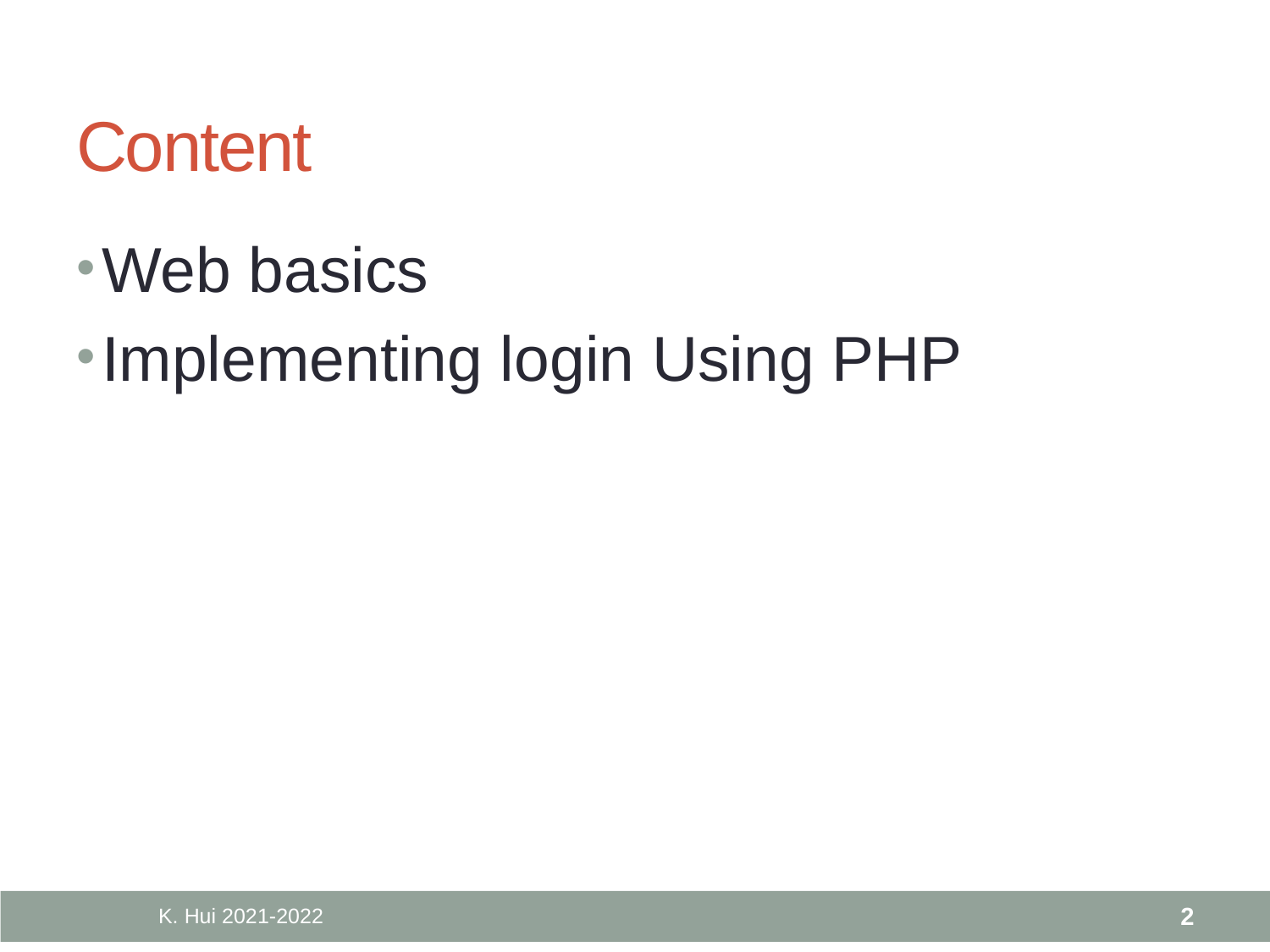

# Content
Web basics
Implementing login Using PHP
K. Hui 2021-2022
2